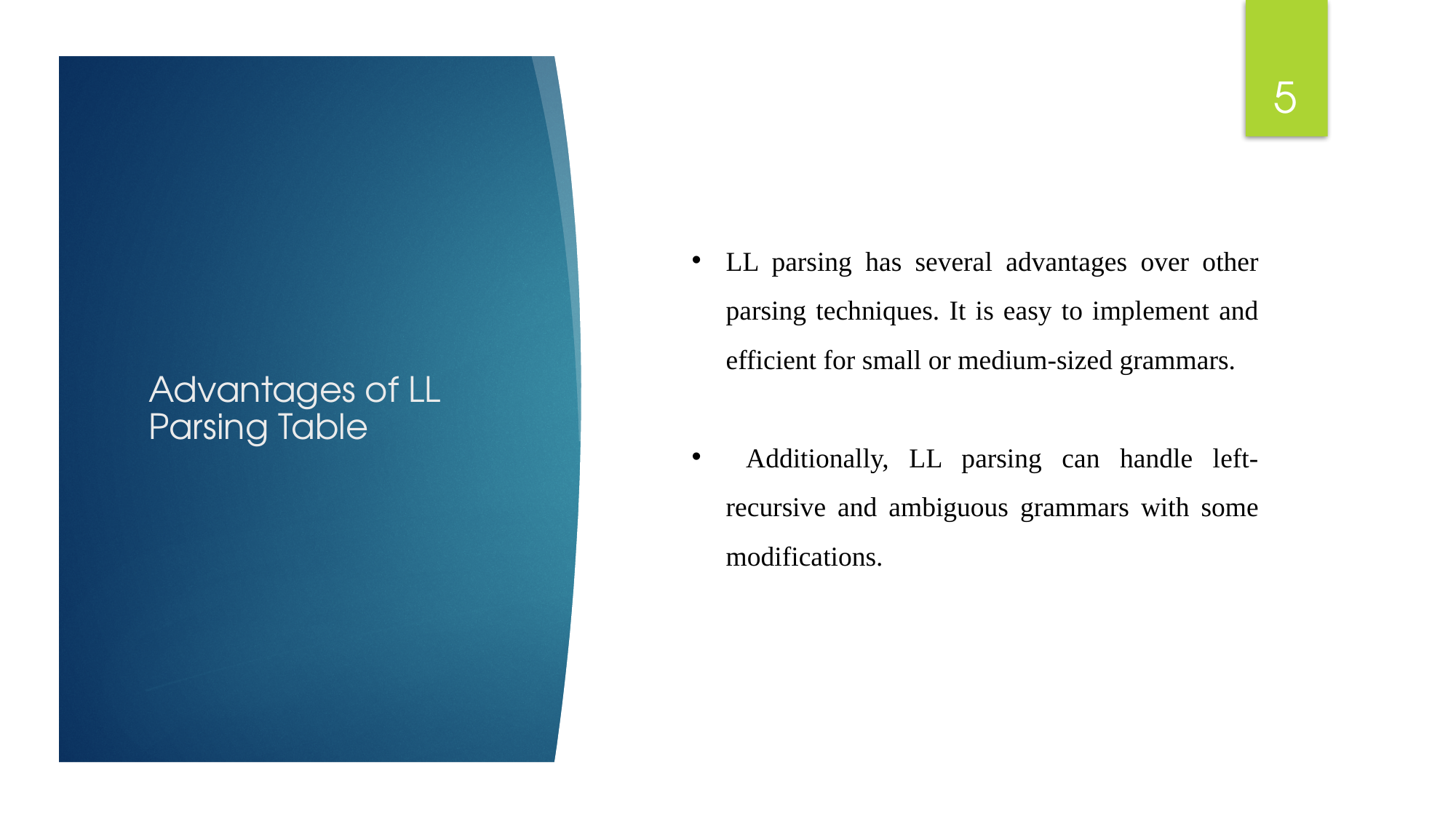

5
LL parsing has several advantages over other parsing techniques. It is easy to implement and efficient for small or medium-sized grammars.

 Additionally, LL parsing can handle left-recursive and ambiguous grammars with some modifications.

# Advantages of LL Parsing Table